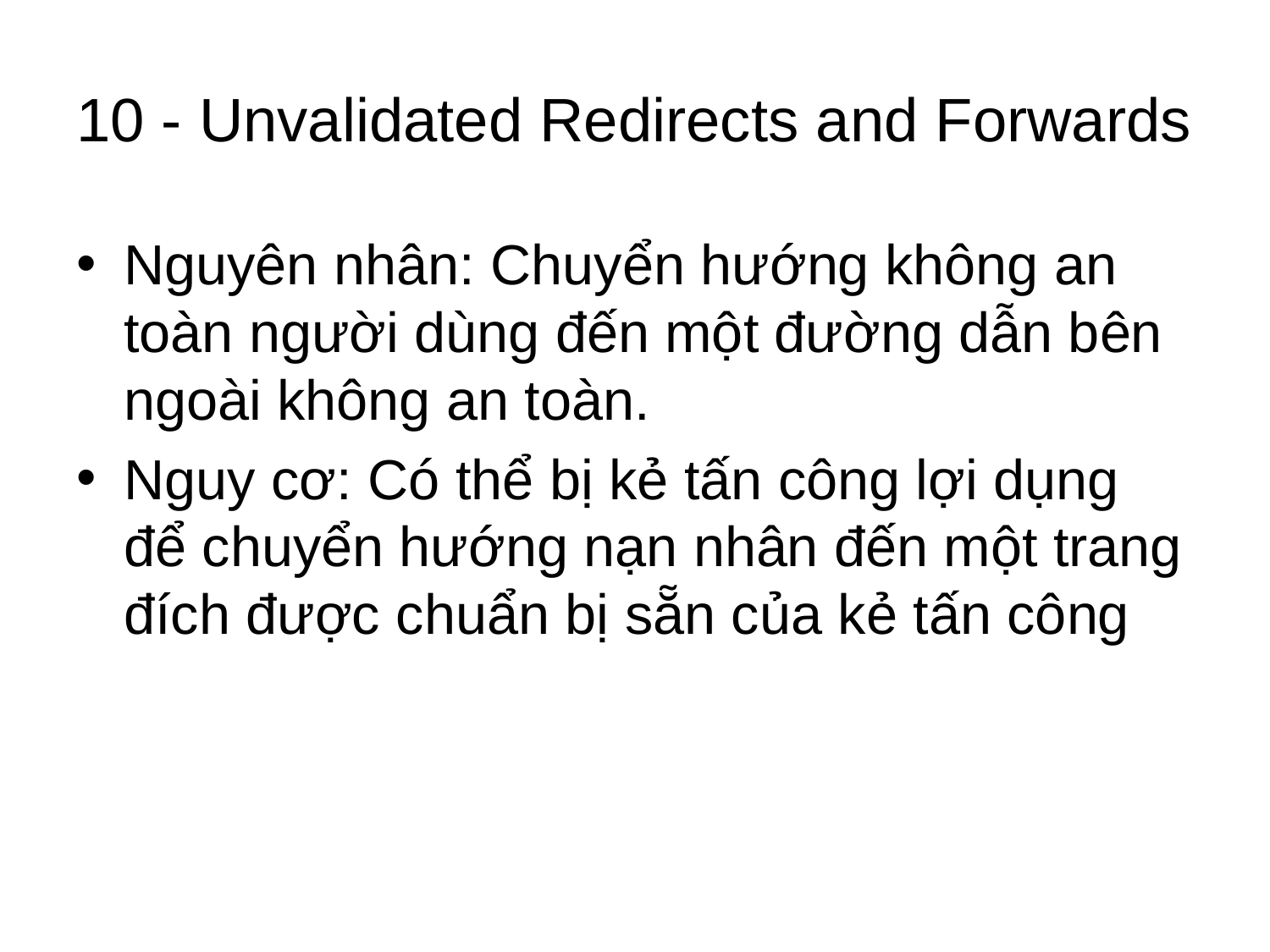

# 10 - Unvalidated Redirects and Forwards
Nguyên nhân: Chuyển hướng không an toàn người dùng đến một đường dẫn bên ngoài không an toàn.
Nguy cơ: Có thể bị kẻ tấn công lợi dụng để chuyển hướng nạn nhân đến một trang đích được chuẩn bị sẵn của kẻ tấn công